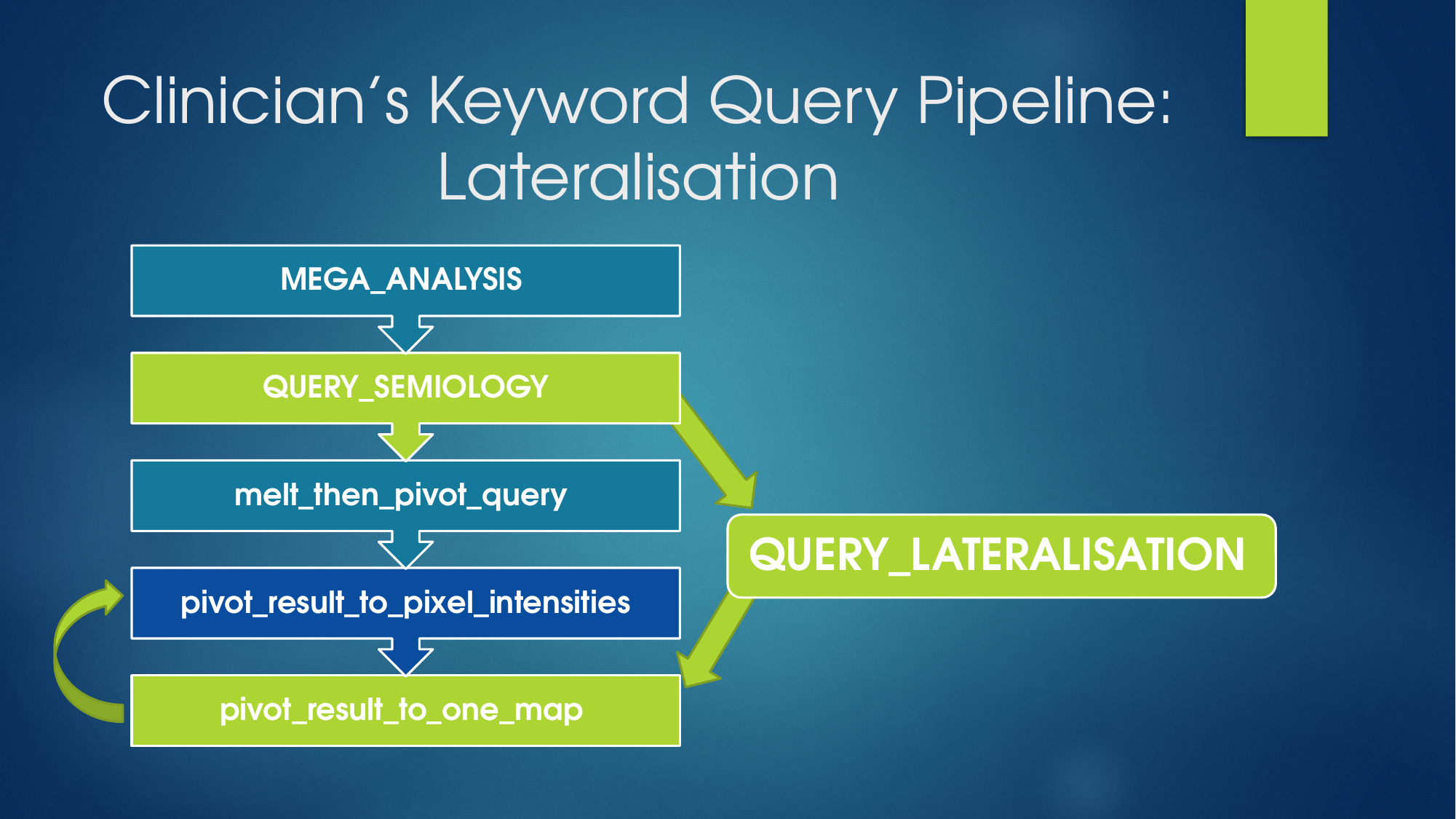

# Clinician’s Keyword Query Pipeline: Lateralisation
pivot_result_to_one_map
pivot_result_to_pixel_intensities
melt_then_pivot_query
QUERY_SEMIOLOGY
MEGA_ANALYSIS
QUERY_LATERALISATION